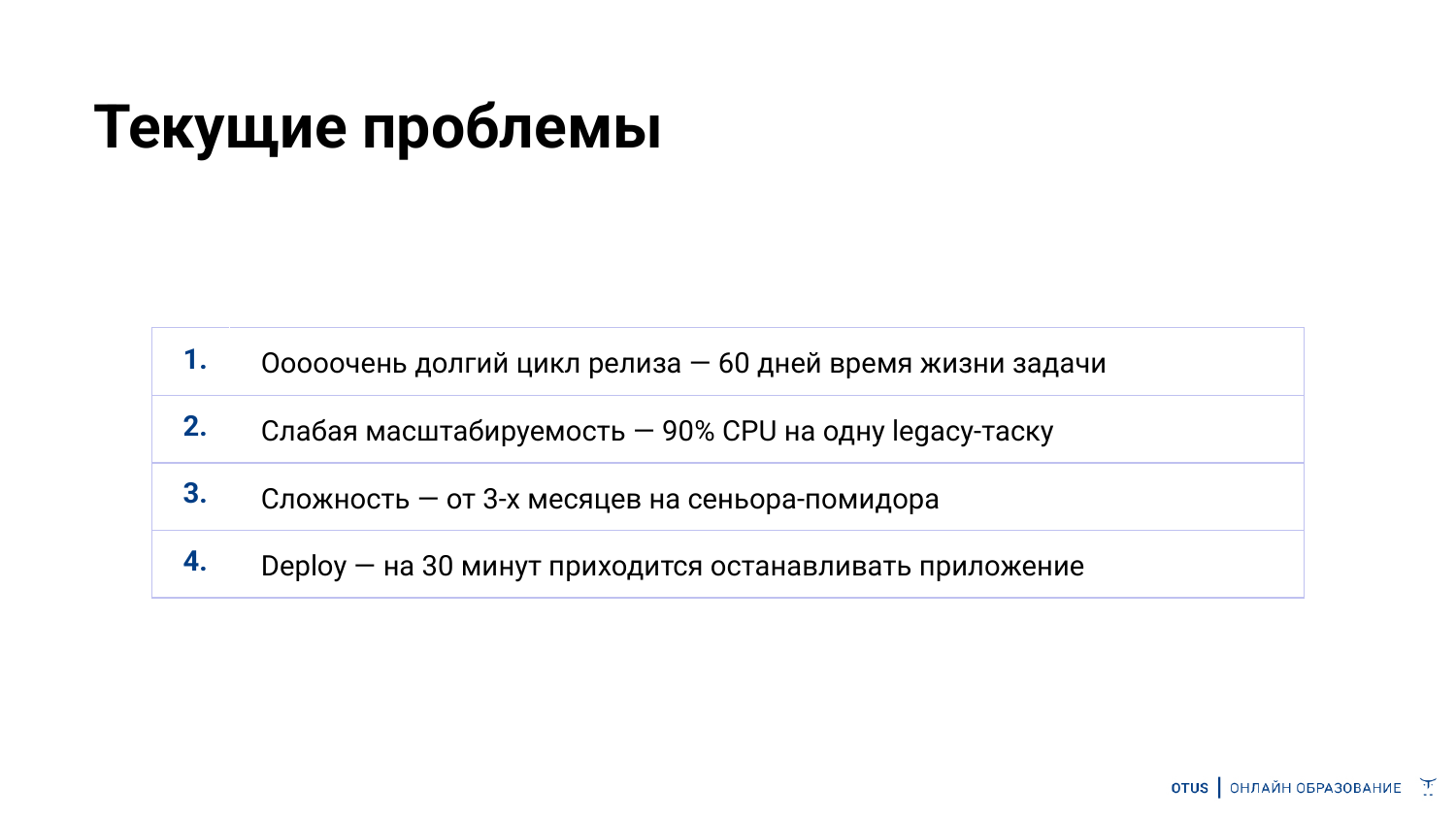

Текущие проблемы
| 1. | Ооооочень долгий цикл релиза — 60 дней время жизни задачи |
| --- | --- |
| 2. | Слабая масштабируемость — 90% CPU на одну legacy-таску |
| 3. | Сложность — от 3-х месяцев на сеньора-помидора |
| 4. | Deploy — на 30 минут приходится останавливать приложение |